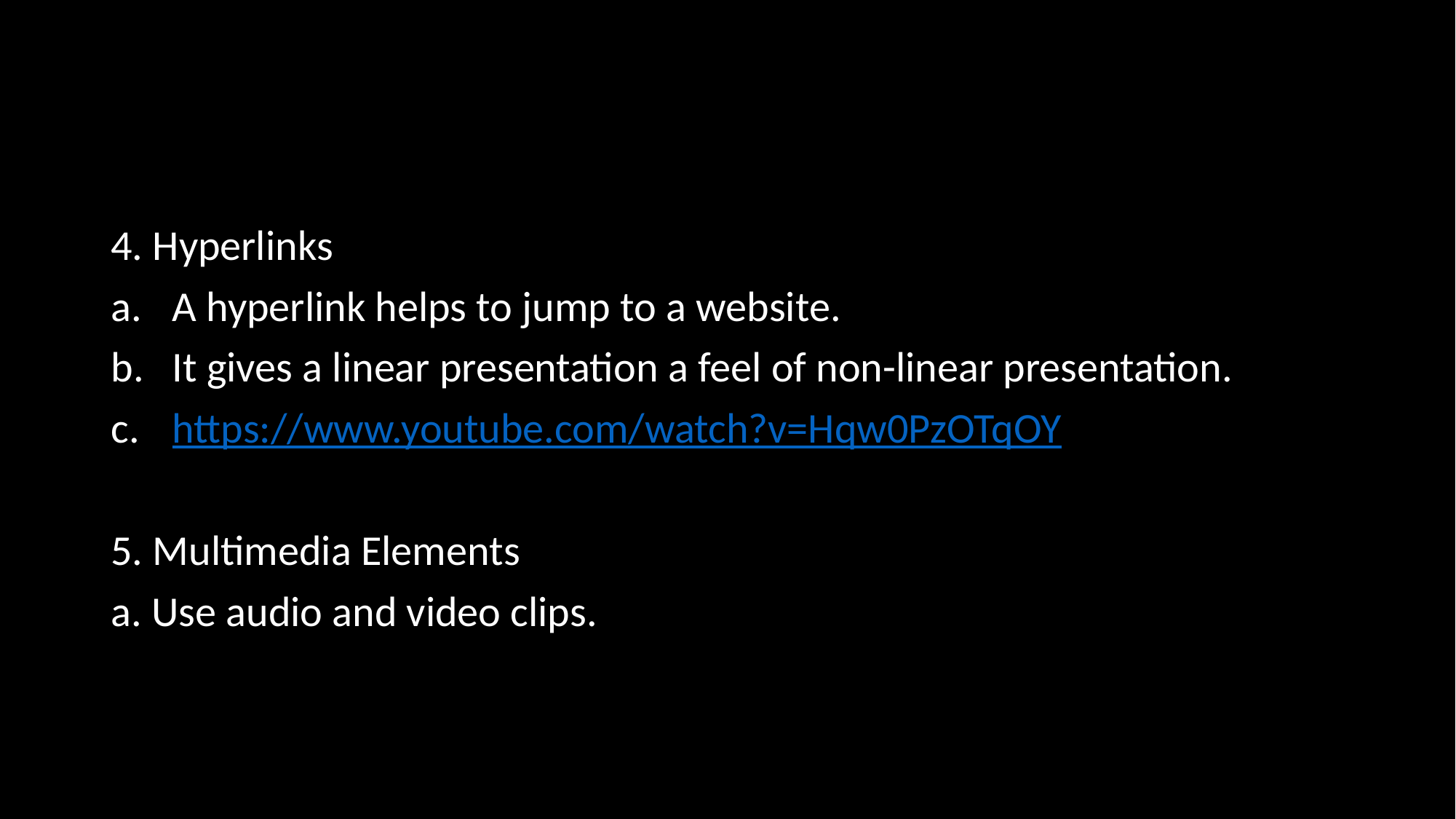

#
4. Hyperlinks
A hyperlink helps to jump to a website.
It gives a linear presentation a feel of non-linear presentation.
https://www.youtube.com/watch?v=Hqw0PzOTqOY

5. Multimedia Elements
a. Use audio and video clips.